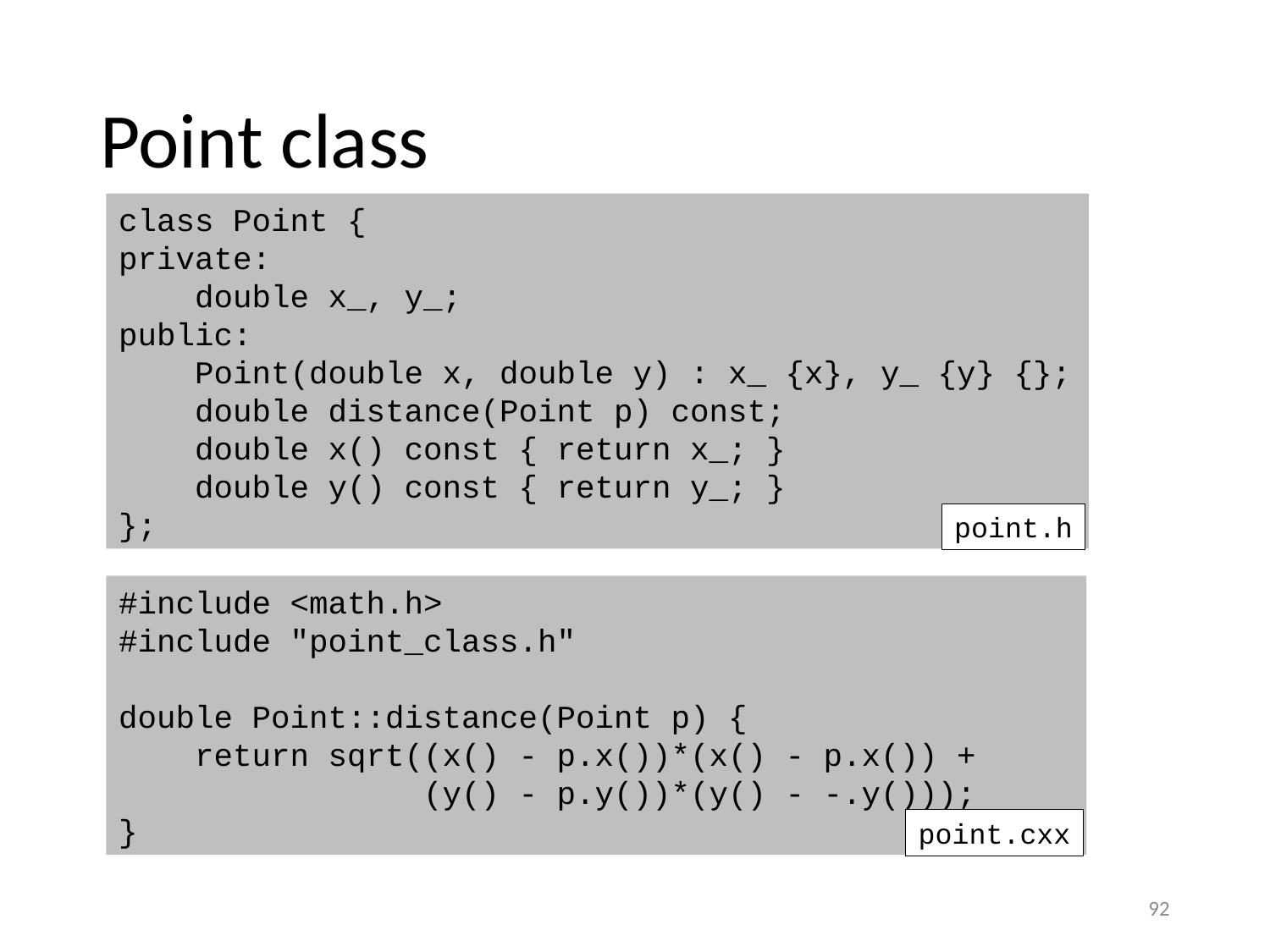

# Point class
class Point {
private:
    double x_, y_;
public:
    Point(double x, double y) : x_ {x}, y_ {y} {};
    double distance(Point p) const;
    double x() const { return x_; }
    double y() const { return y_; }
};
point.h
#include <math.h>
#include "point_class.h"

double Point::distance(Point p) {
    return sqrt((x() - p.x())*(x() - p.x()) +
                (y() - p.y())*(y() - -.y()));
}
point.cxx
92